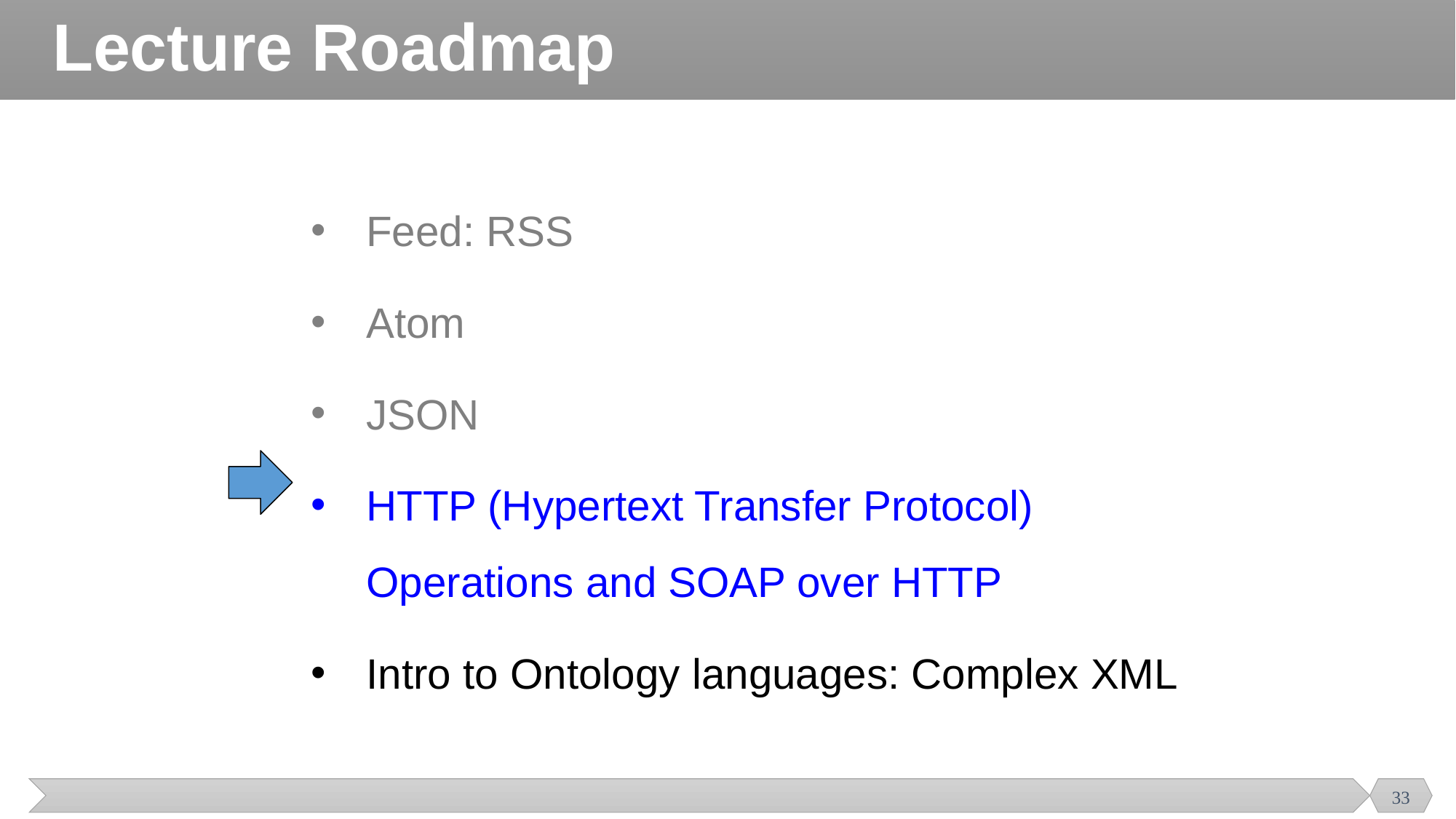

# Lecture Roadmap
Feed: RSS
Atom
JSON
HTTP (Hypertext Transfer Protocol) Operations and SOAP over HTTP
Intro to Ontology languages: Complex XML

33